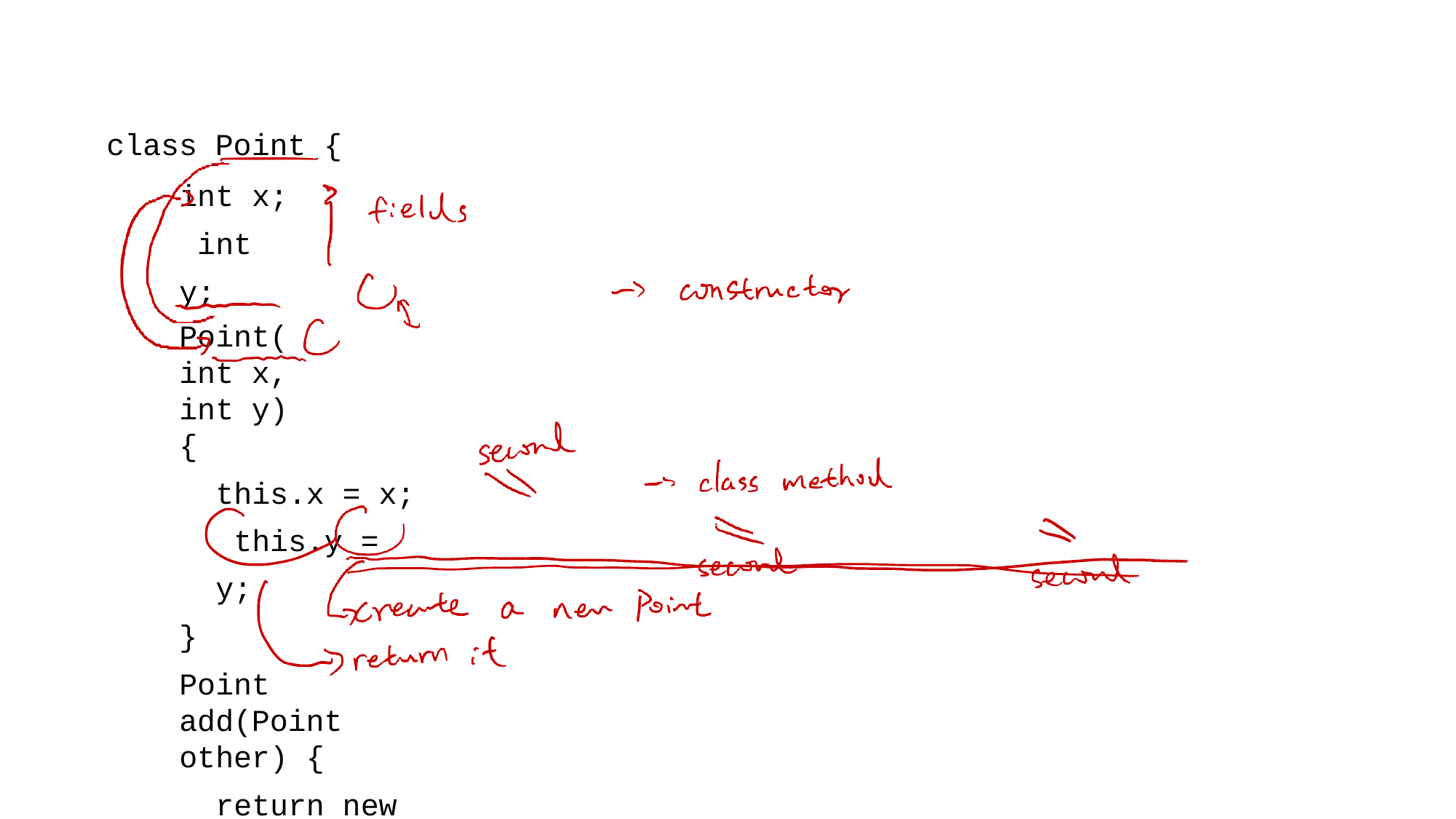

class Point {
int x;  int y;
Point(int x, int y) {
this.x = x;  this.y = y;
}
Point add(Point other) {
return new Point(this.x + other.x, this.y + other.y);
}
}